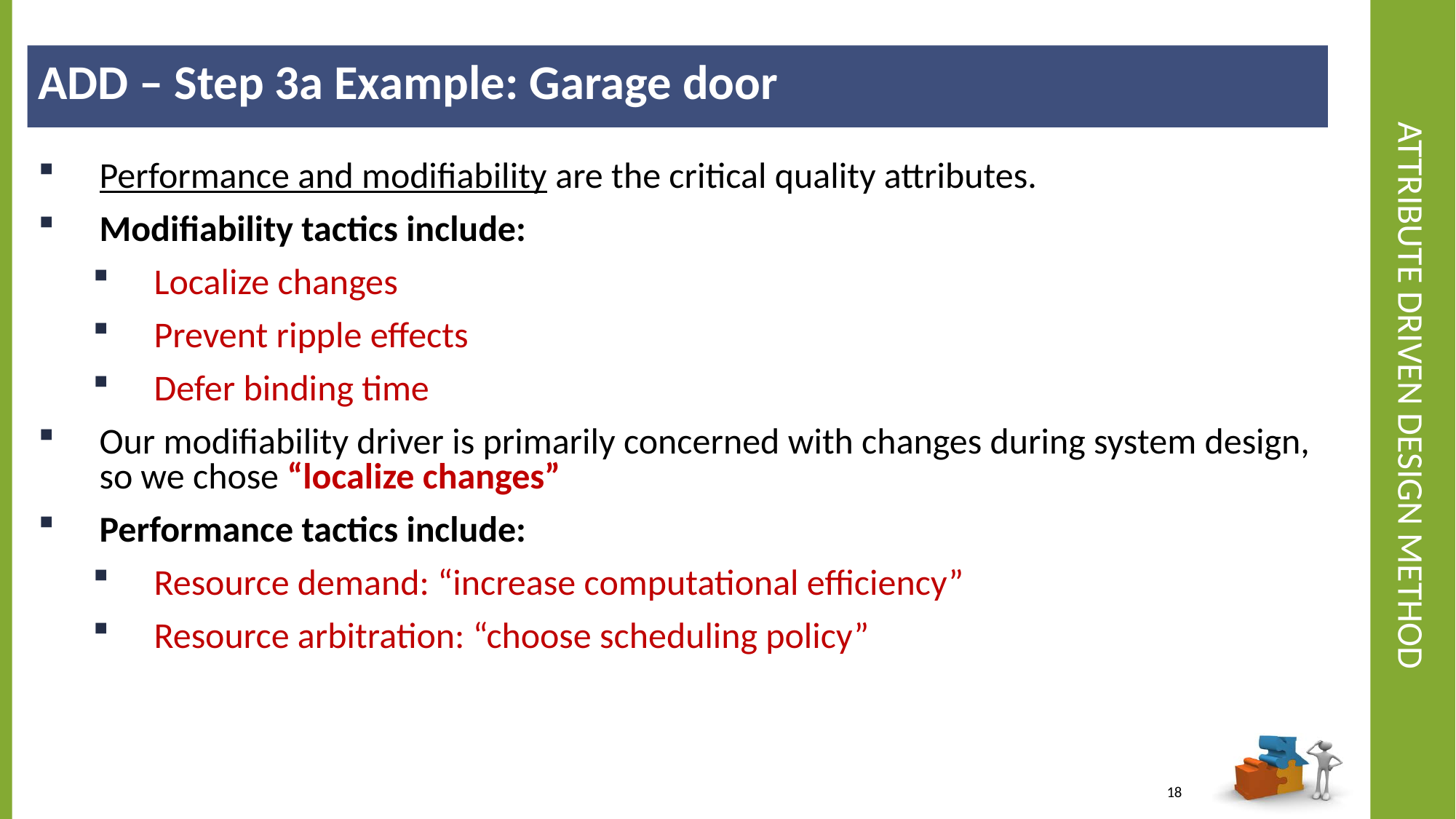

ADD – Step 3a Example: Garage door

# Attribute Driven Design Method
Performance and modifiability are the critical quality attributes.
Modifiability tactics include:
Localize changes
Prevent ripple effects
Defer binding time
Our modifiability driver is primarily concerned with changes during system design, so we chose “localize changes”
Performance tactics include:
Resource demand: “increase computational efficiency”
Resource arbitration: “choose scheduling policy”
18